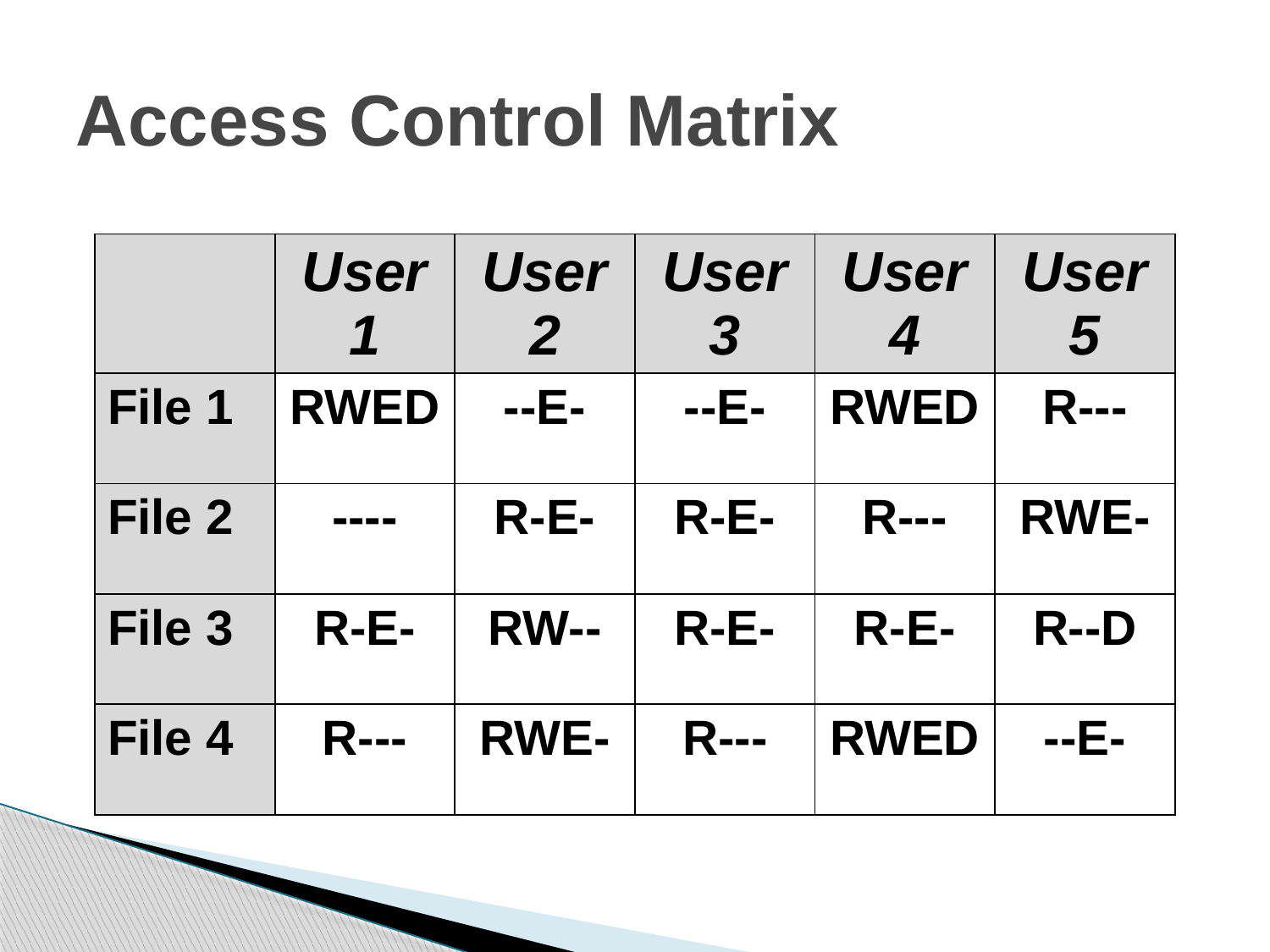

# Access Control Matrix
|  | User 1 | User 2 | User 3 | User 4 | User 5 |
| --- | --- | --- | --- | --- | --- |
| File 1 | RWED | --E- | --E- | RWED | R--- |
| File 2 | ---- | R-E- | R-E- | R--- | RWE- |
| File 3 | R-E- | RW-- | R-E- | R-E- | R--D |
| File 4 | R--- | RWE- | R--- | RWED | --E- |